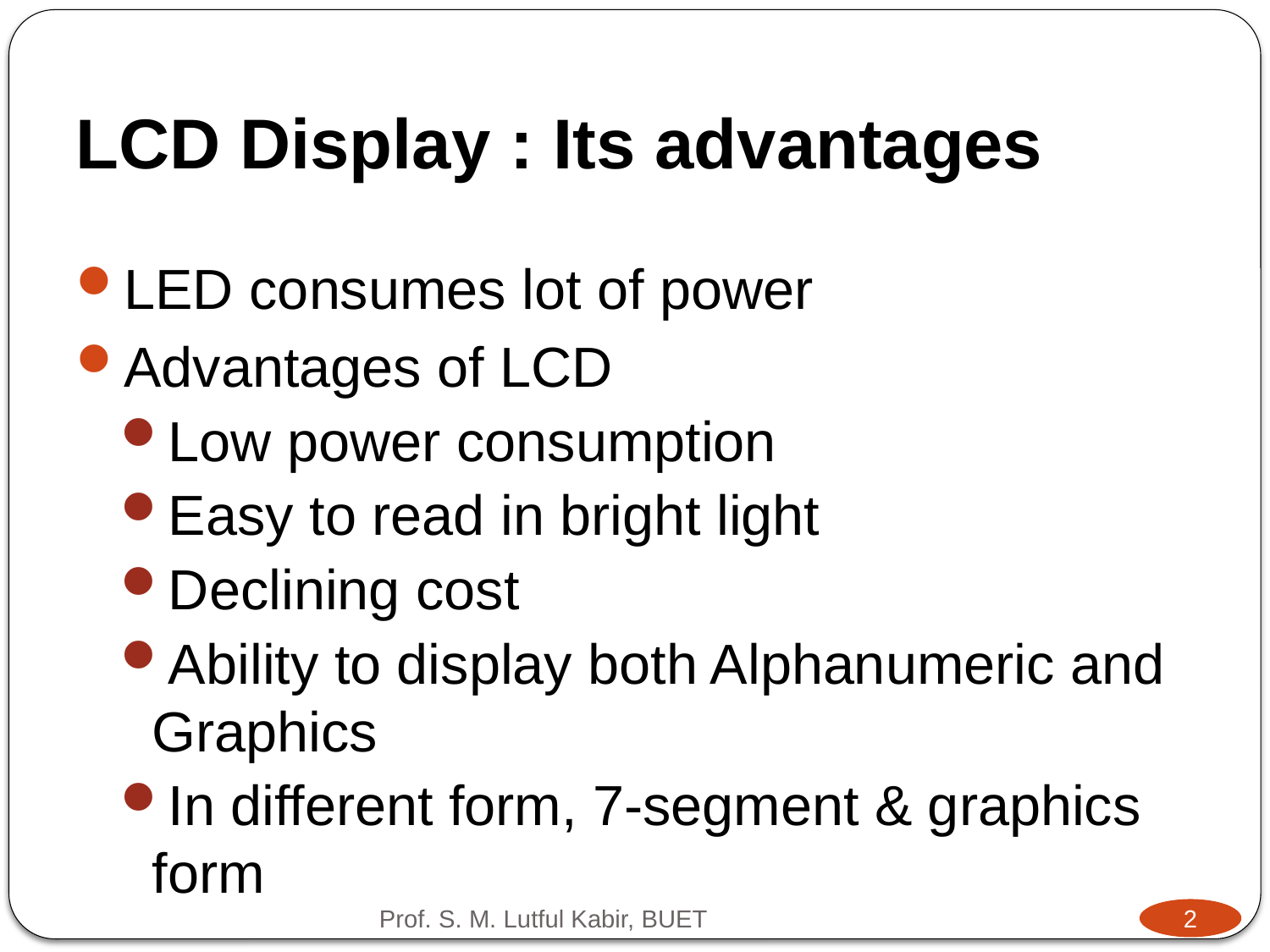

# LCD Display : Its advantages
LED consumes lot of power
Advantages of LCD
Low power consumption
Easy to read in bright light
Declining cost
Ability to display both Alphanumeric and Graphics
In different form, 7-segment & graphics form

Prof. S. M. Lutful Kabir, BUET
2